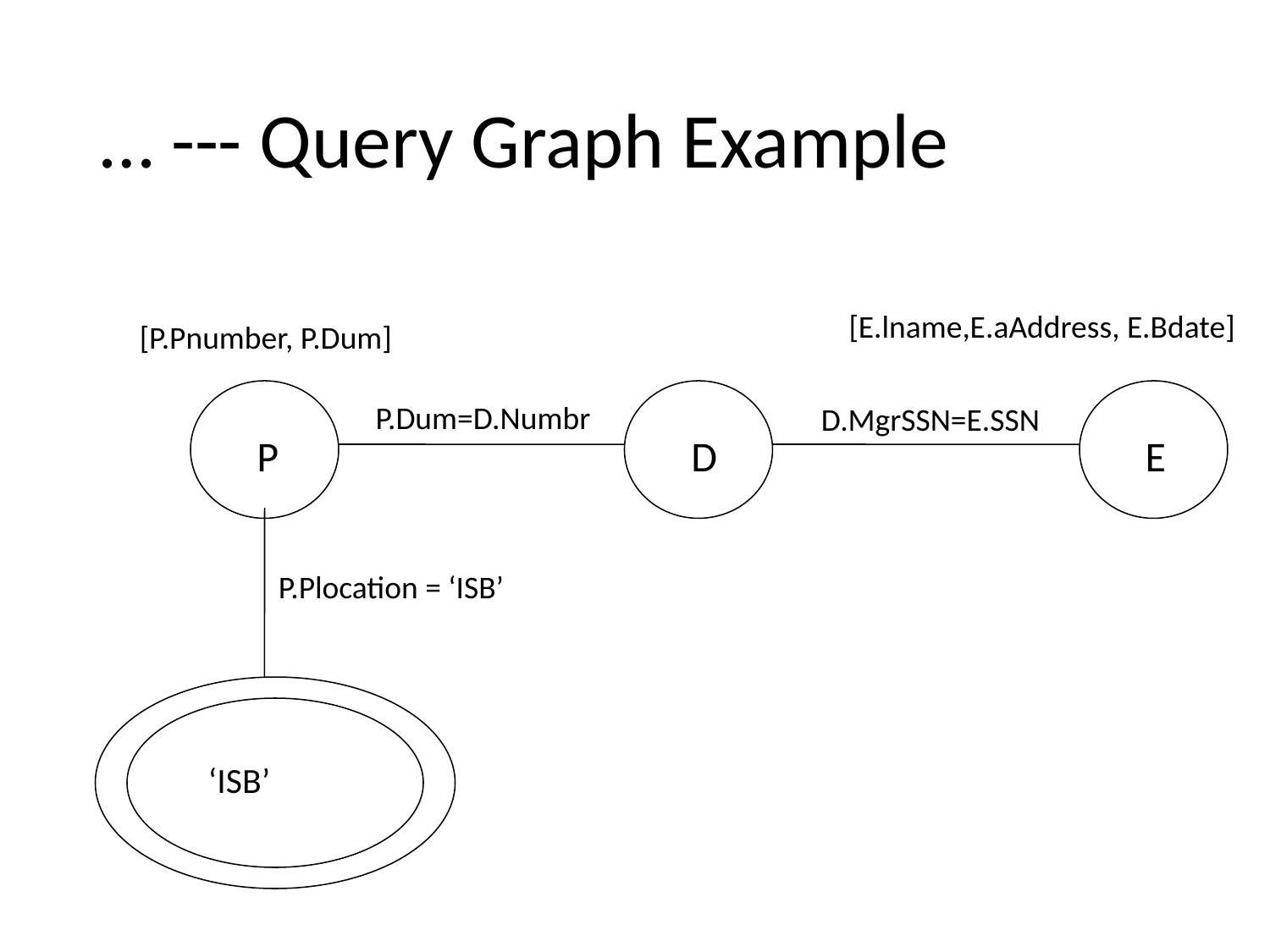

# … --- Query Graph Example
[E.lname,E.aAddress, E.Bdate]
[P.Pnumber, P.Dum]

P.Dum=D.Numbr
D.MgrSSN=E.SSN
P
D
E

P.Plocation = ‘ISB’

‘ISB’